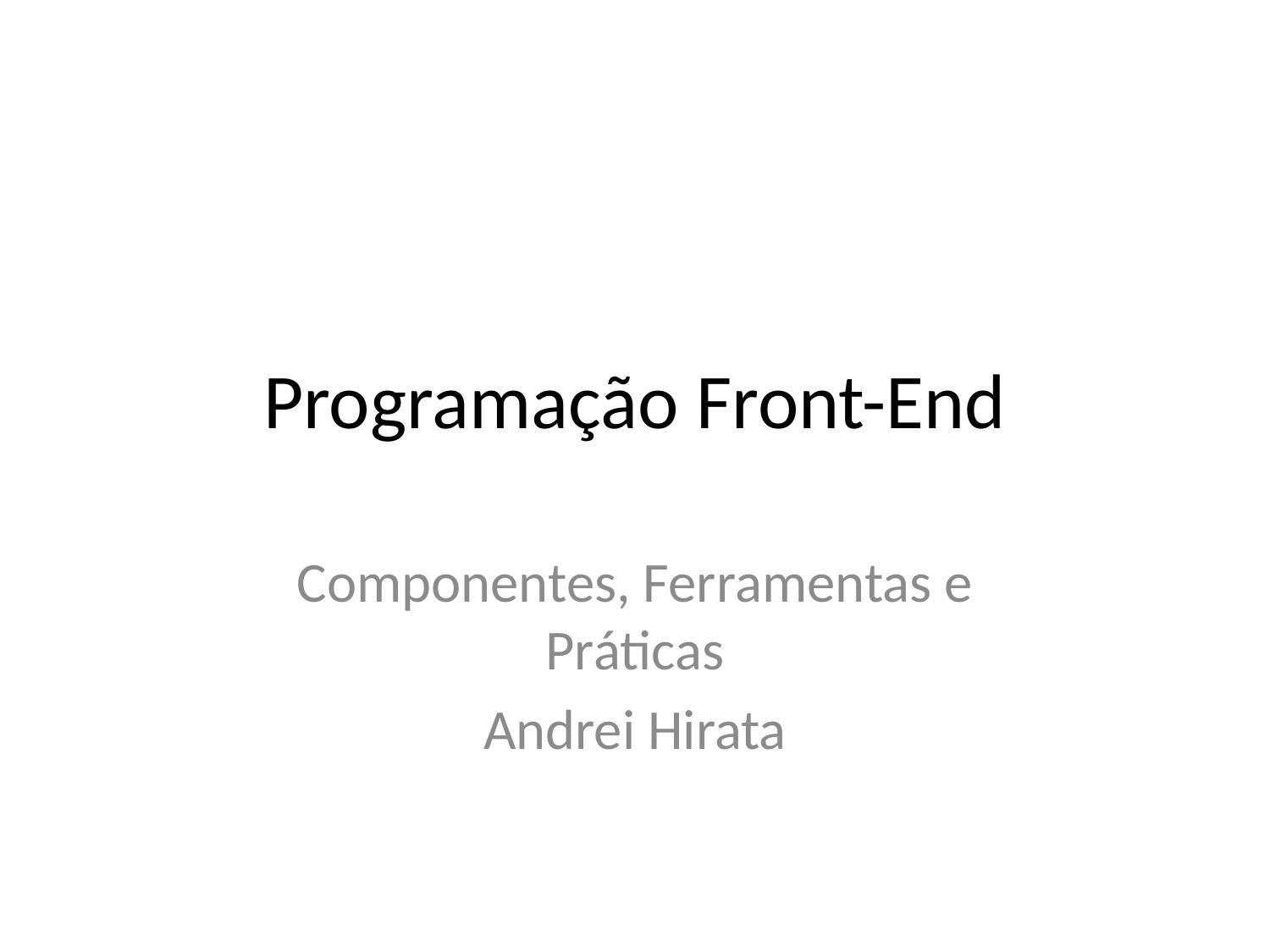

# Programação Front-End
Componentes, Ferramentas e Práticas
Andrei Hirata